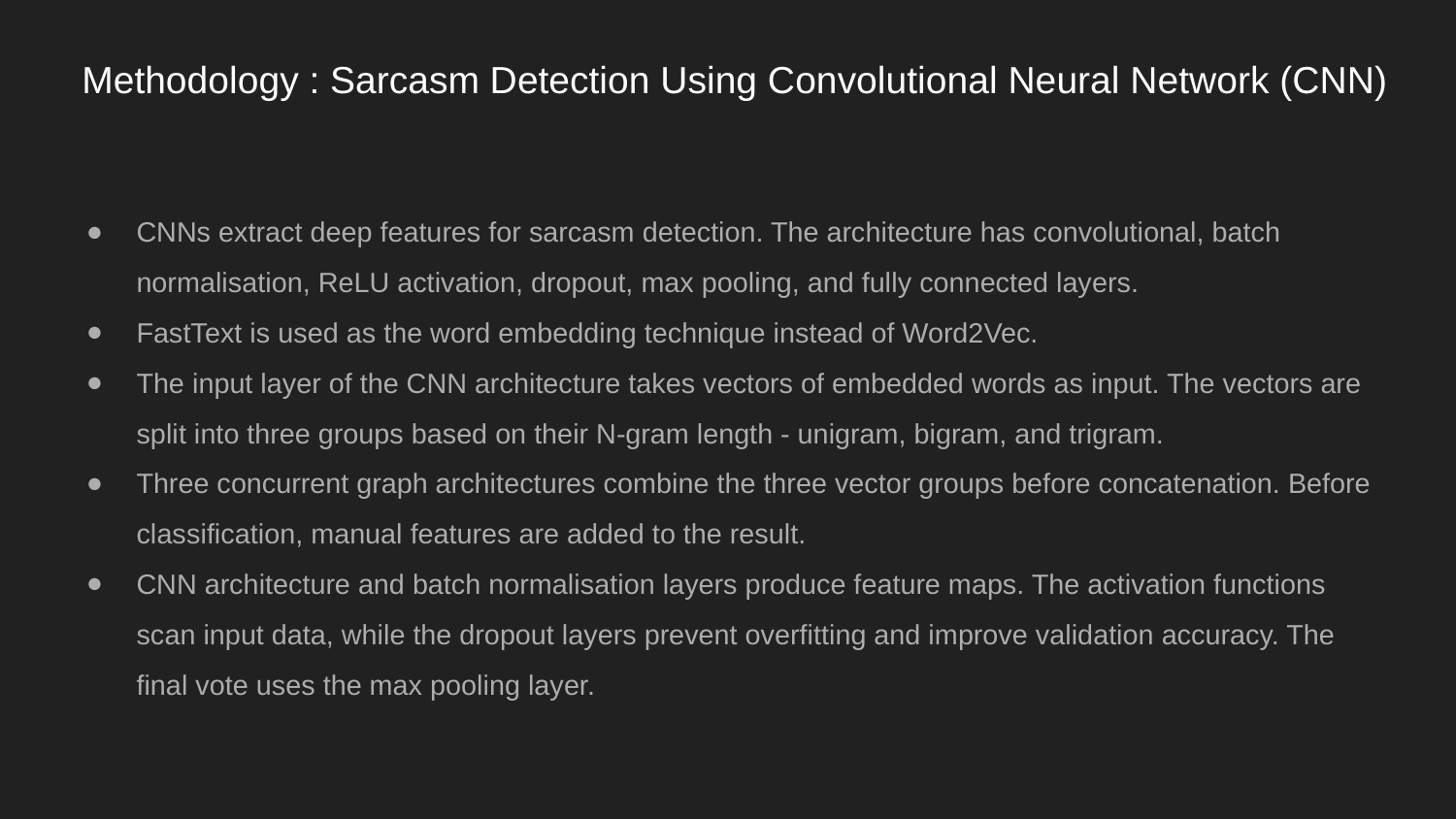

# Methodology : Sarcasm Detection Using Convolutional Neural Network (CNN)
CNNs extract deep features for sarcasm detection. The architecture has convolutional, batch normalisation, ReLU activation, dropout, max pooling, and fully connected layers.
FastText is used as the word embedding technique instead of Word2Vec.
The input layer of the CNN architecture takes vectors of embedded words as input. The vectors are split into three groups based on their N-gram length - unigram, bigram, and trigram.
Three concurrent graph architectures combine the three vector groups before concatenation. Before classification, manual features are added to the result.
CNN architecture and batch normalisation layers produce feature maps. The activation functions scan input data, while the dropout layers prevent overfitting and improve validation accuracy. The final vote uses the max pooling layer.